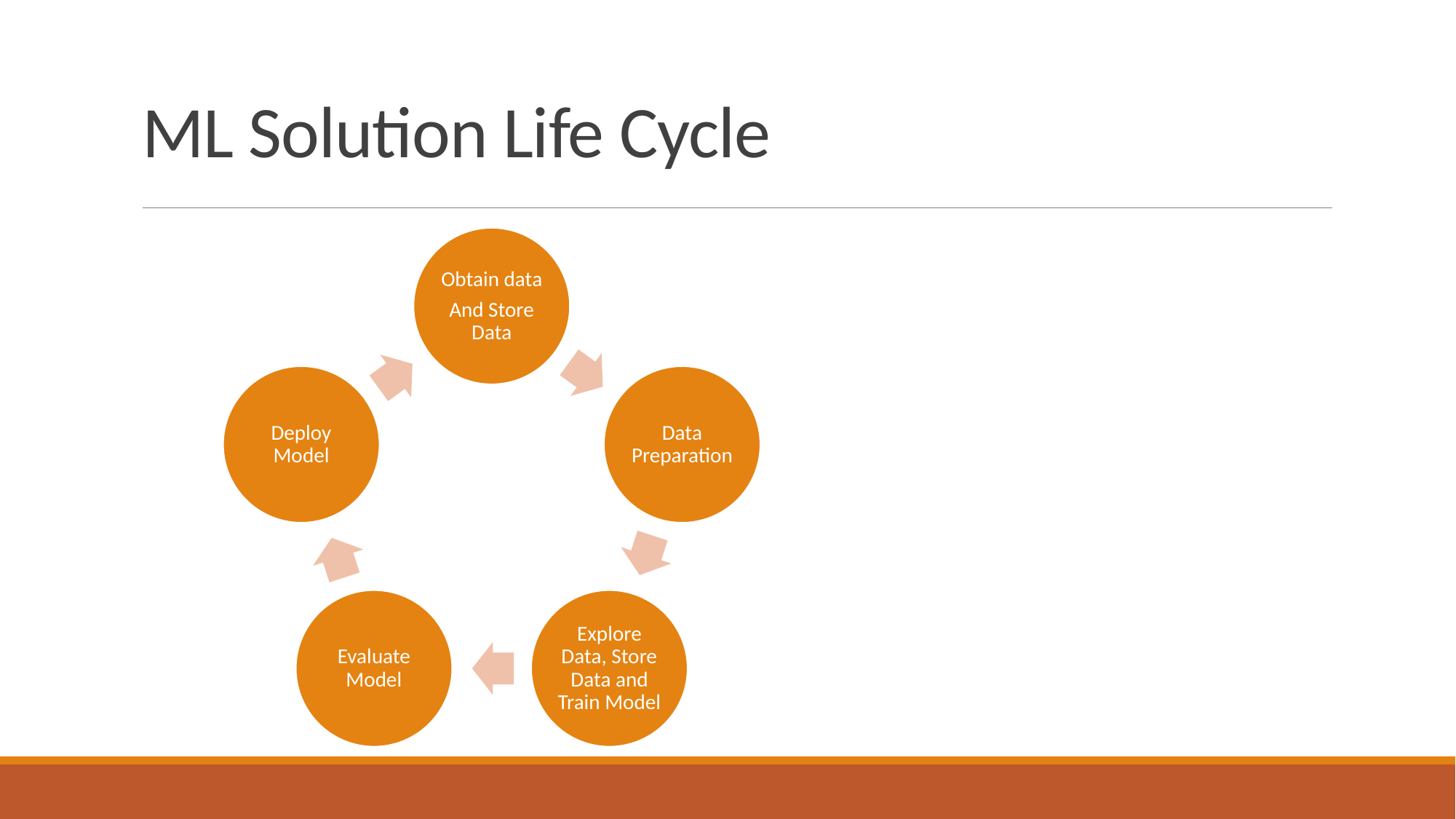

# ML Solution Life Cycle
Obtain data
And Store Data

Data Preparation

Explore Data, Store Data and Train Model

Evaluate Model

Deploy Model